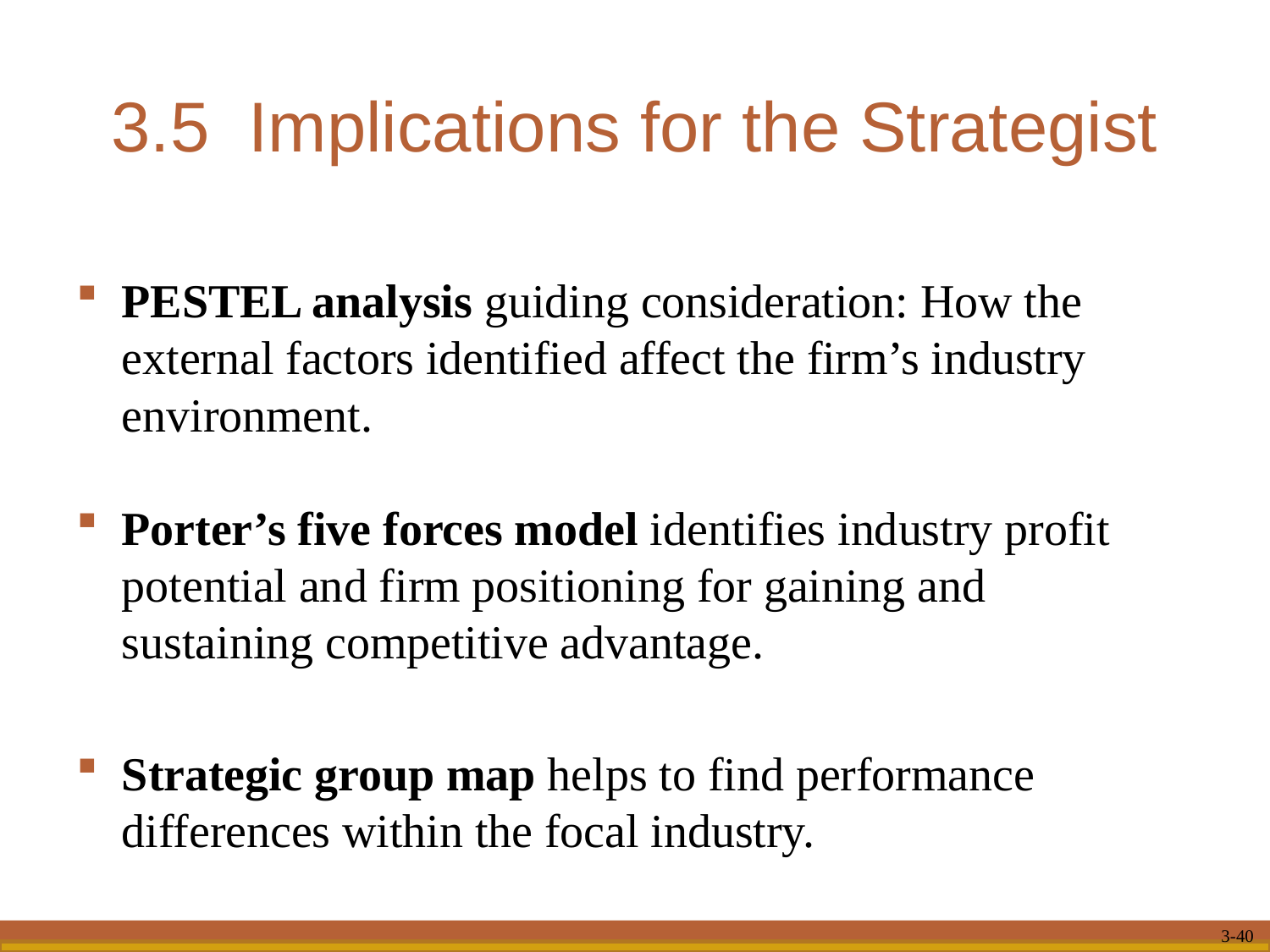

# 3.5  Implications for the Strategist
PESTEL analysis guiding consideration: How the external factors identified affect the firm’s industry environment.

Porter’s five forces model identifies industry profit potential and firm positioning for gaining and sustaining competitive advantage.

Strategic group map helps to find performance differences within the focal industry.